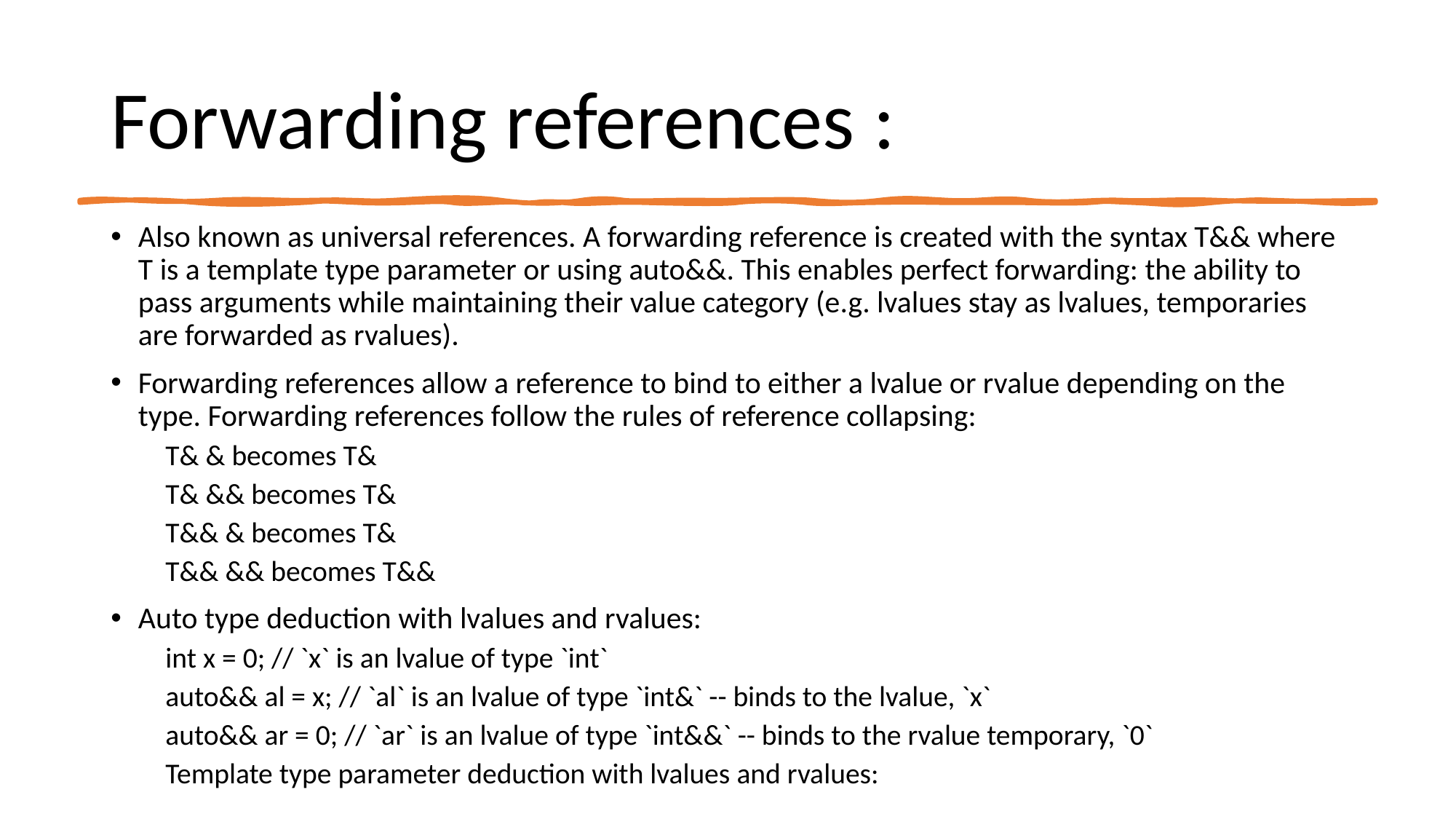

# Forwarding references :

Also known as universal references. A forwarding reference is created with the syntax T&& where T is a template type parameter or using auto&&. This enables perfect forwarding: the ability to pass arguments while maintaining their value category (e.g. lvalues stay as lvalues, temporaries are forwarded as rvalues).
Forwarding references allow a reference to bind to either a lvalue or rvalue depending on the type. Forwarding references follow the rules of reference collapsing:
T& & becomes T&
T& && becomes T&
T&& & becomes T&
T&& && becomes T&&
Auto type deduction with lvalues and rvalues:
int x = 0; // `x` is an lvalue of type `int`
auto&& al = x; // `al` is an lvalue of type `int&` -- binds to the lvalue, `x`
auto&& ar = 0; // `ar` is an lvalue of type `int&&` -- binds to the rvalue temporary, `0`
Template type parameter deduction with lvalues and rvalues: